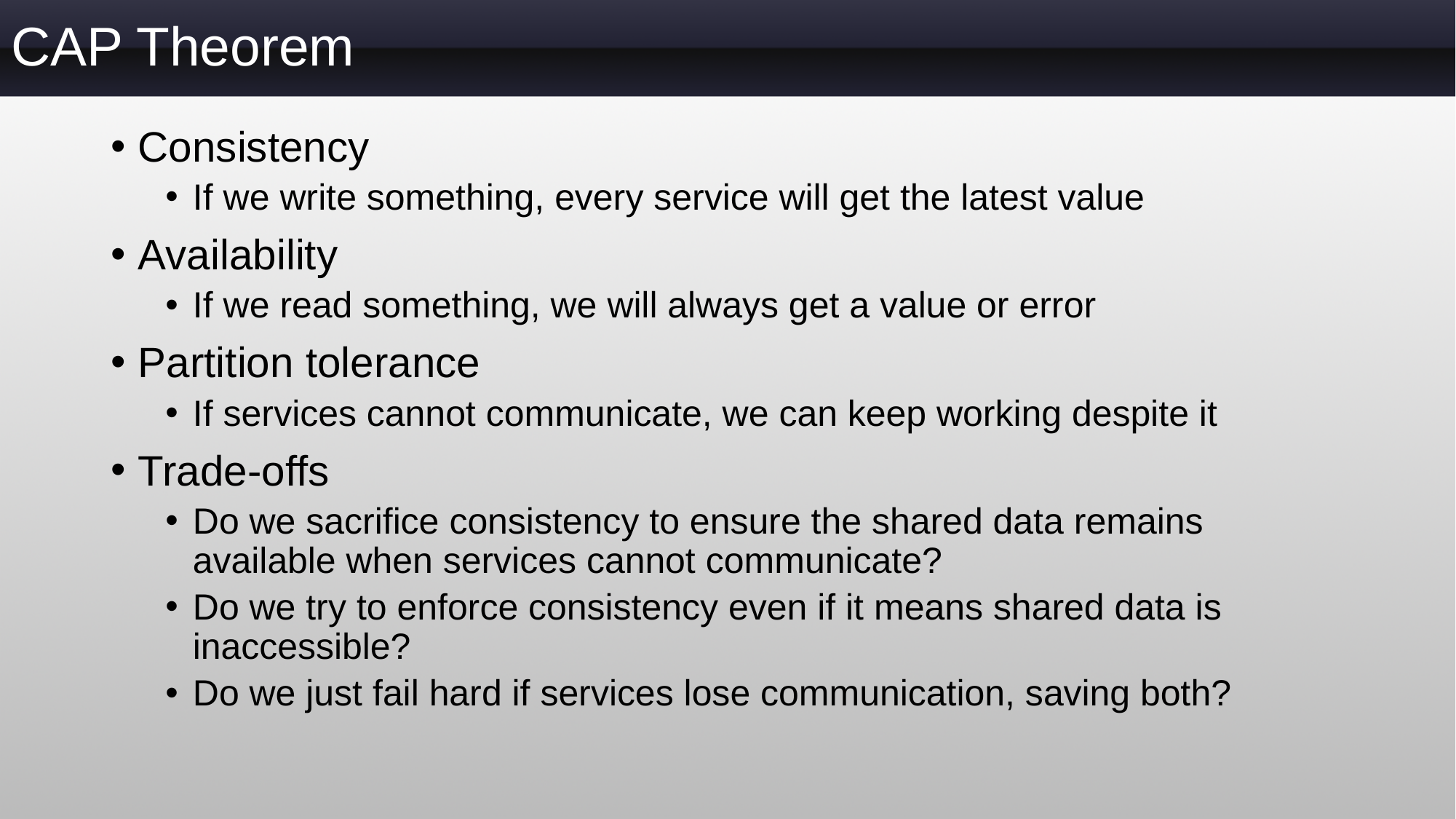

# CAP Theorem
Consistency
If we write something, every service will get the latest value
Availability
If we read something, we will always get a value or error
Partition tolerance
If services cannot communicate, we can keep working despite it
Trade-offs
Do we sacrifice consistency to ensure the shared data remains available when services cannot communicate?
Do we try to enforce consistency even if it means shared data is inaccessible?
Do we just fail hard if services lose communication, saving both?